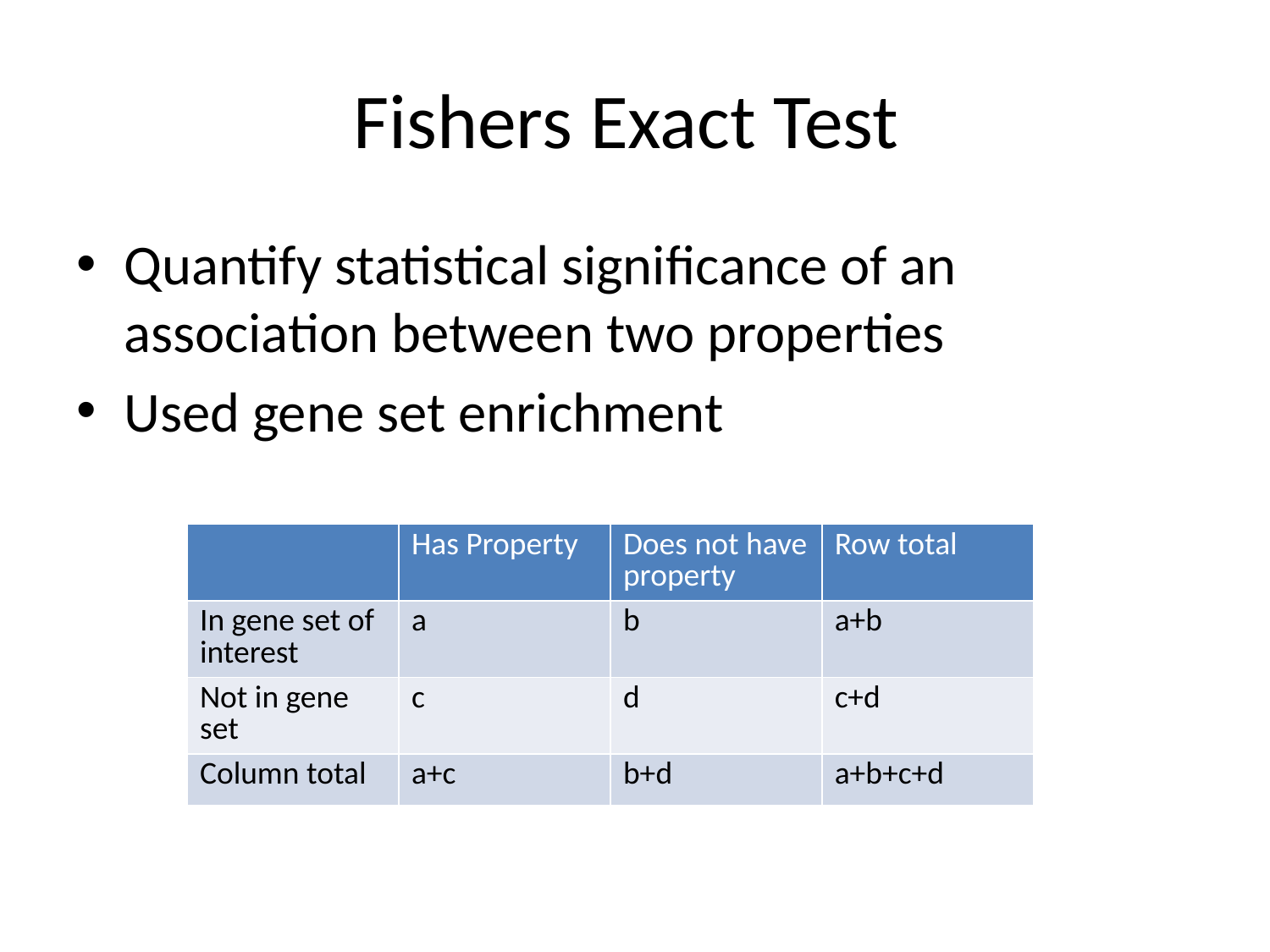

# Fishers Exact Test
Quantify statistical significance of an association between two properties
Used gene set enrichment

|  | Has Property | Does not have property | Row total |
| --- | --- | --- | --- |
| In gene set of interest | a | b | a+b |
| Not in gene set | c | d | c+d |
| Column total | a+c | b+d | a+b+c+d |